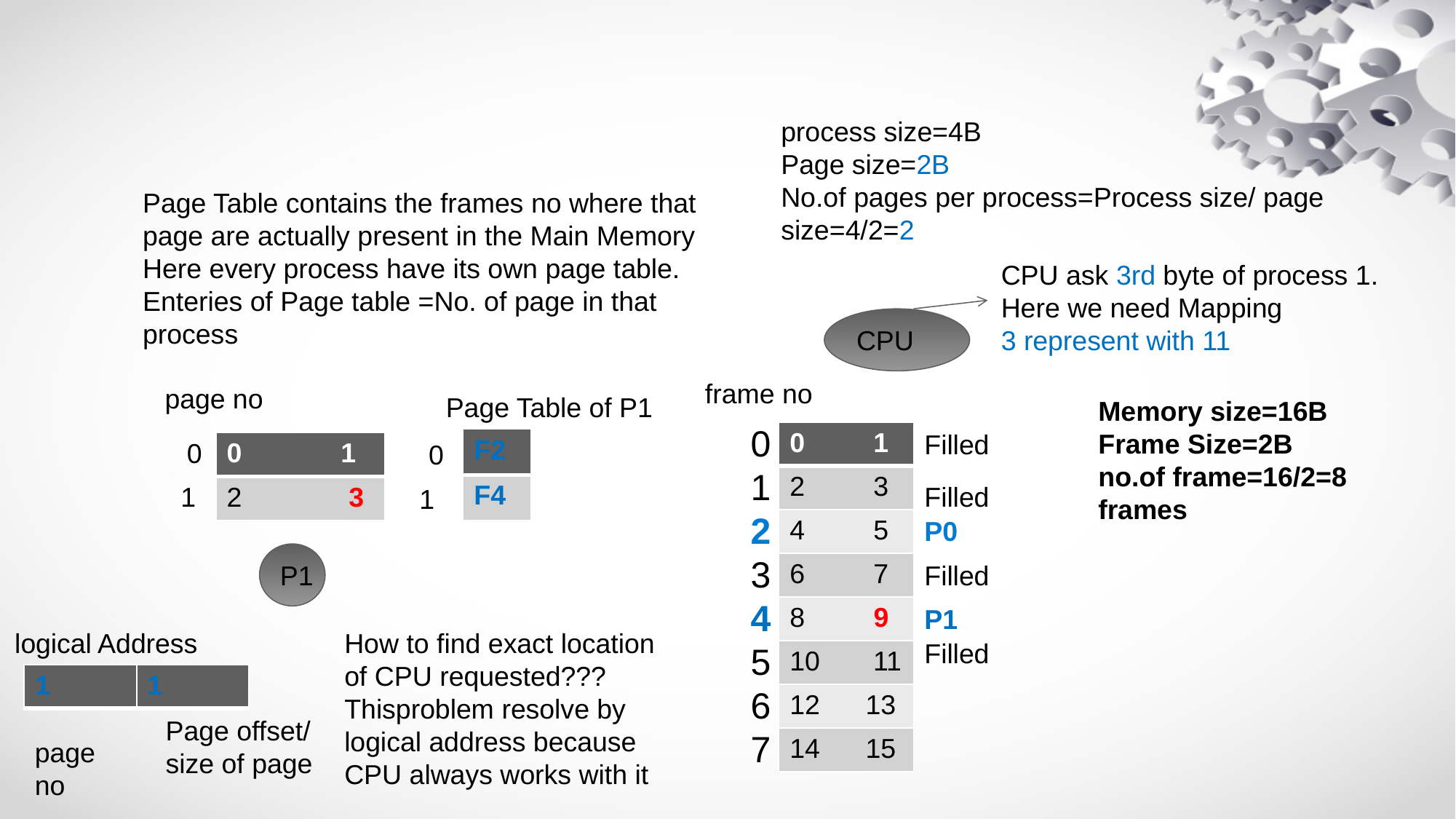

#
process size=4B
Page size=2B
No.of pages per process=Process size/ page size=4/2=2
Page Table contains the frames no where that page are actually present in the Main Memory
Here every process have its own page table.
Enteries of Page table =No. of page in that  process
CPU ask 3rd byte of process 1. Here we need Mapping
3 represent with 11
CPU
frame no
page no
Page Table of P1
Memory size=16B
Frame Size=2B
no.of frame=16/2=8 frames
0
1
2
3
4
5
6
7
| 0 1 |
| --- |
| 2 3 |
| 4 5 |
| 6 7 |
| 8 9 |
| 10 11 |
| 12 13 |
| 14 15 |
Filled
| F2 |
| --- |
| F4 |
0
| 0 1 |
| --- |
| 2 3 |
0
1
Filled
1
P0
P1
Filled
P1
logical Address
How to find exact location of CPU requested???
Thisproblem resolve by logical address because CPU always works with it
Filled
| 1 | 1 |
| --- | --- |
Page offset/ size of page
page no